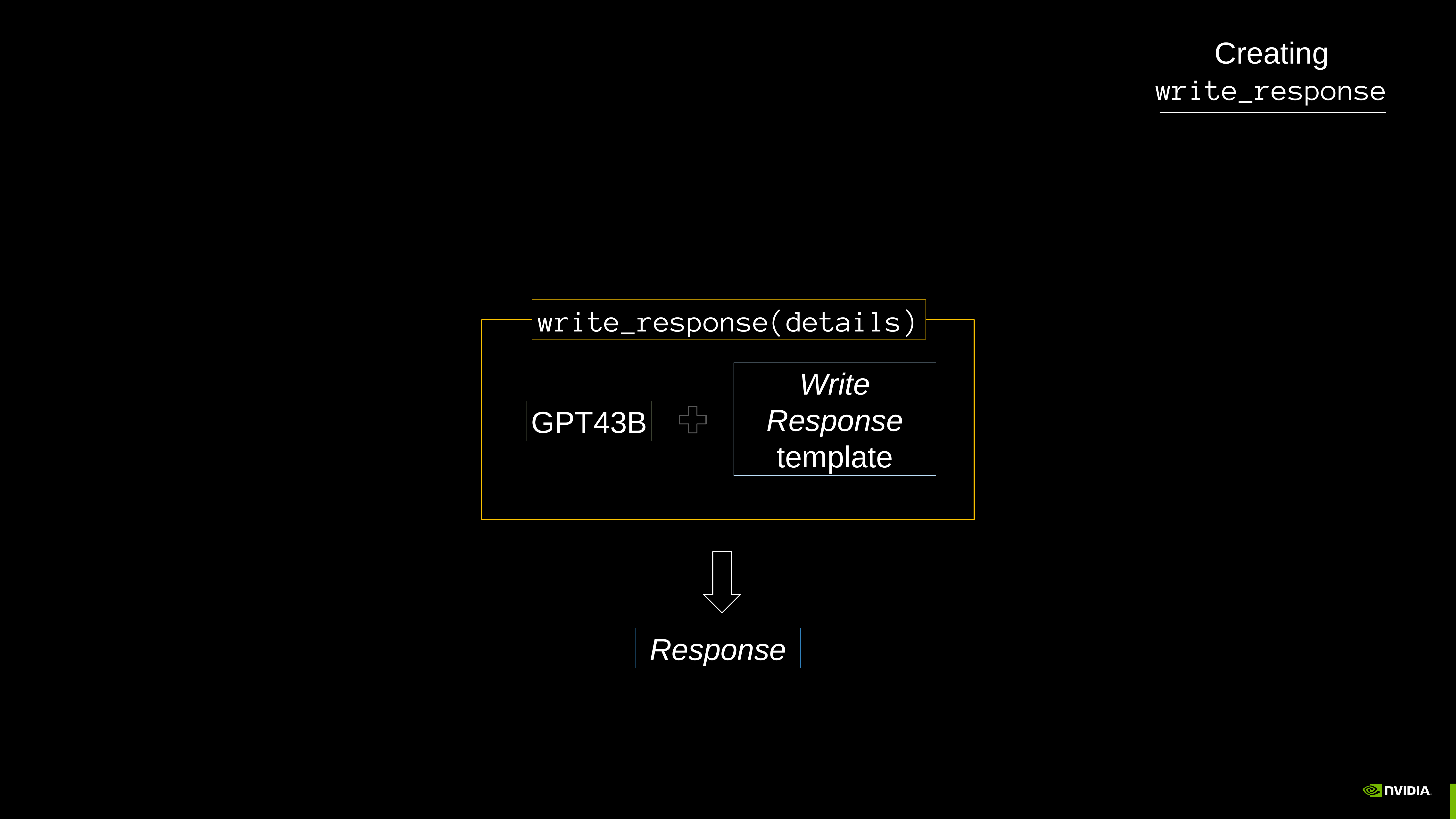

Creating write_response
write_response(details)

Write Response template
GPT43B

Response